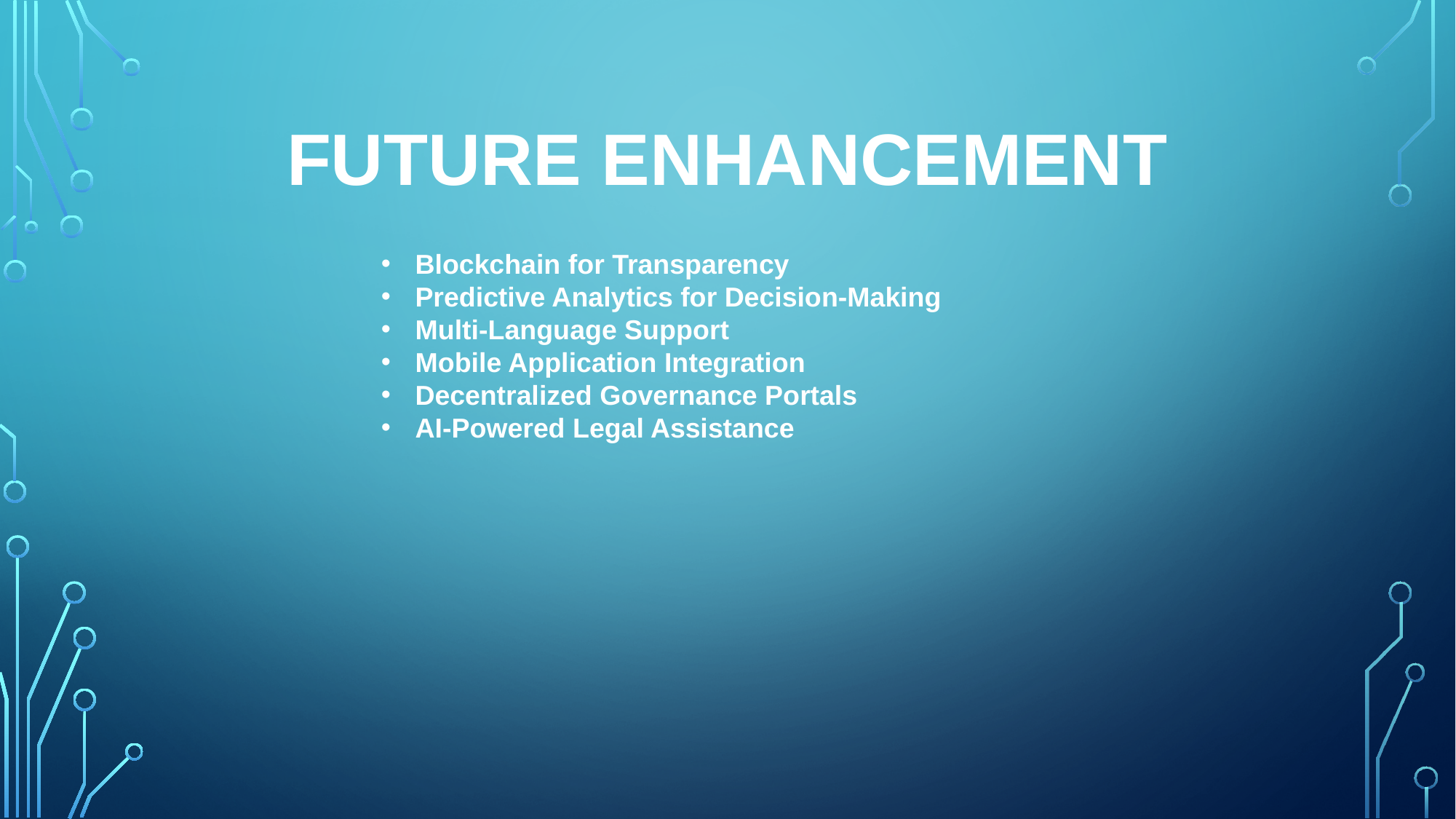

# Future enhancement
Blockchain for Transparency
Predictive Analytics for Decision-Making
Multi-Language Support
Mobile Application Integration
Decentralized Governance Portals
AI-Powered Legal Assistance